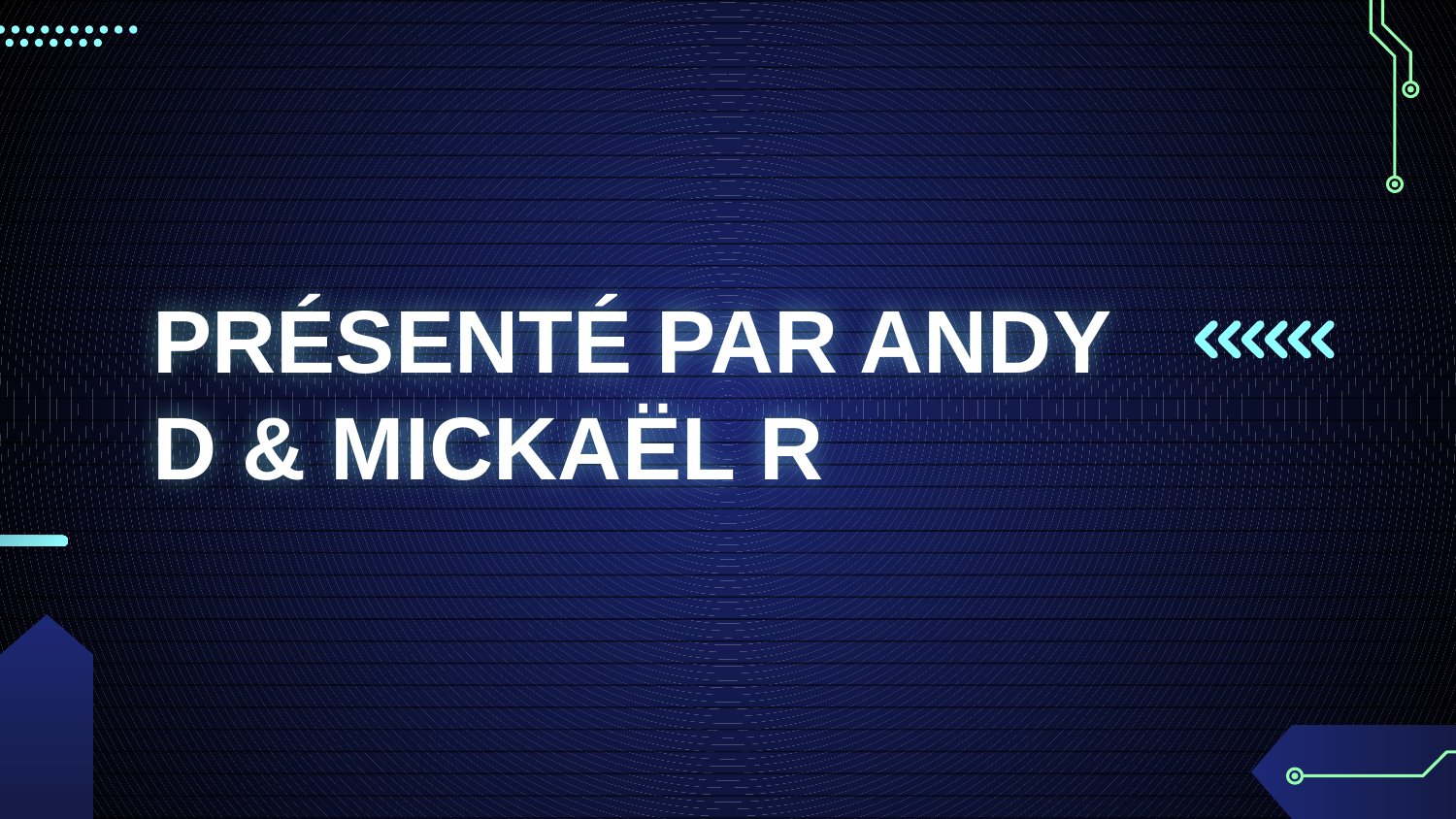

# PRÉSENTÉ PAR ANDY D & MICKAËL R